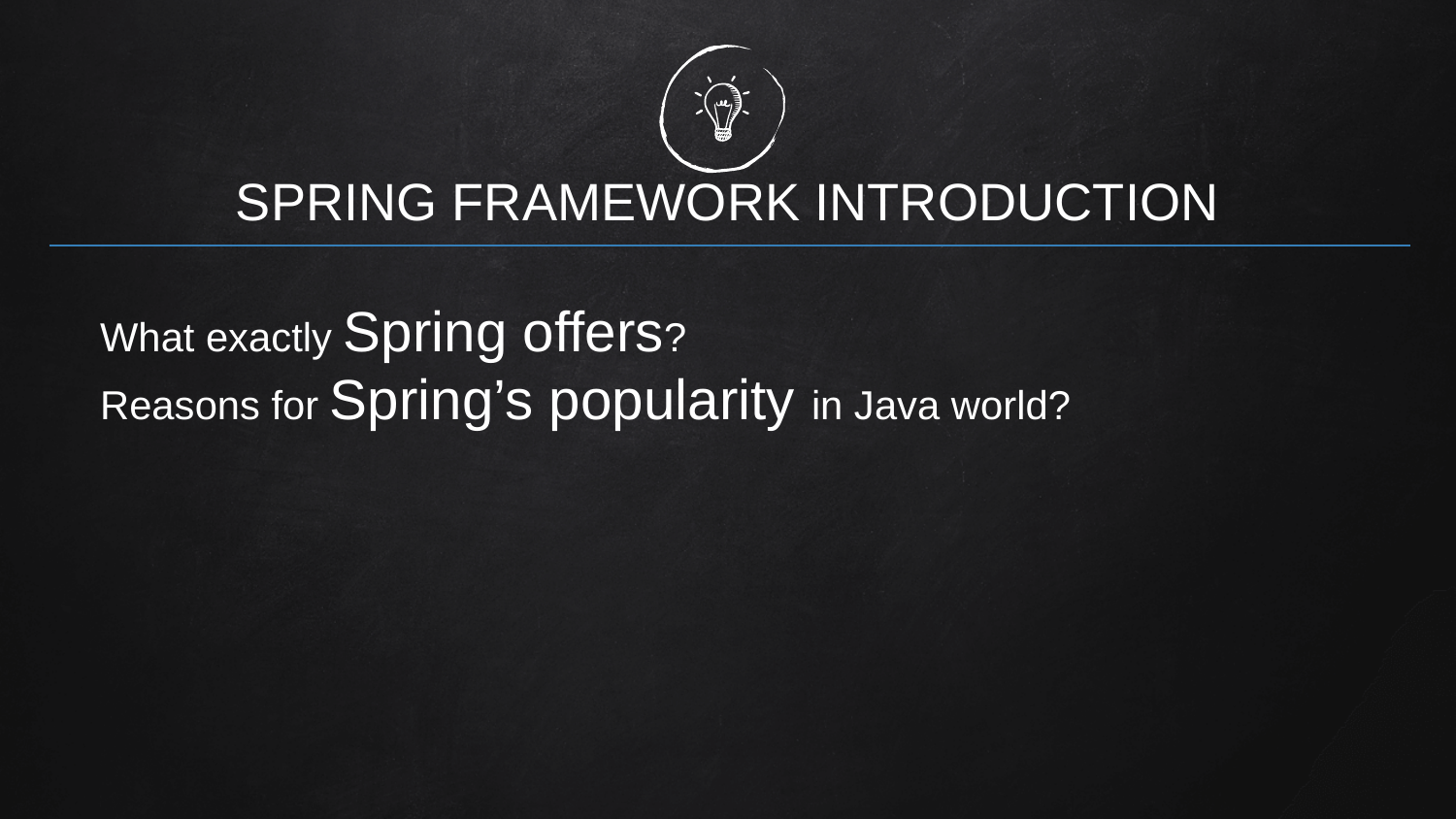

# SPRING FRAMEWORK INTRODUCTION
What exactly Spring offers?
Reasons for Spring’s popularity in Java world?